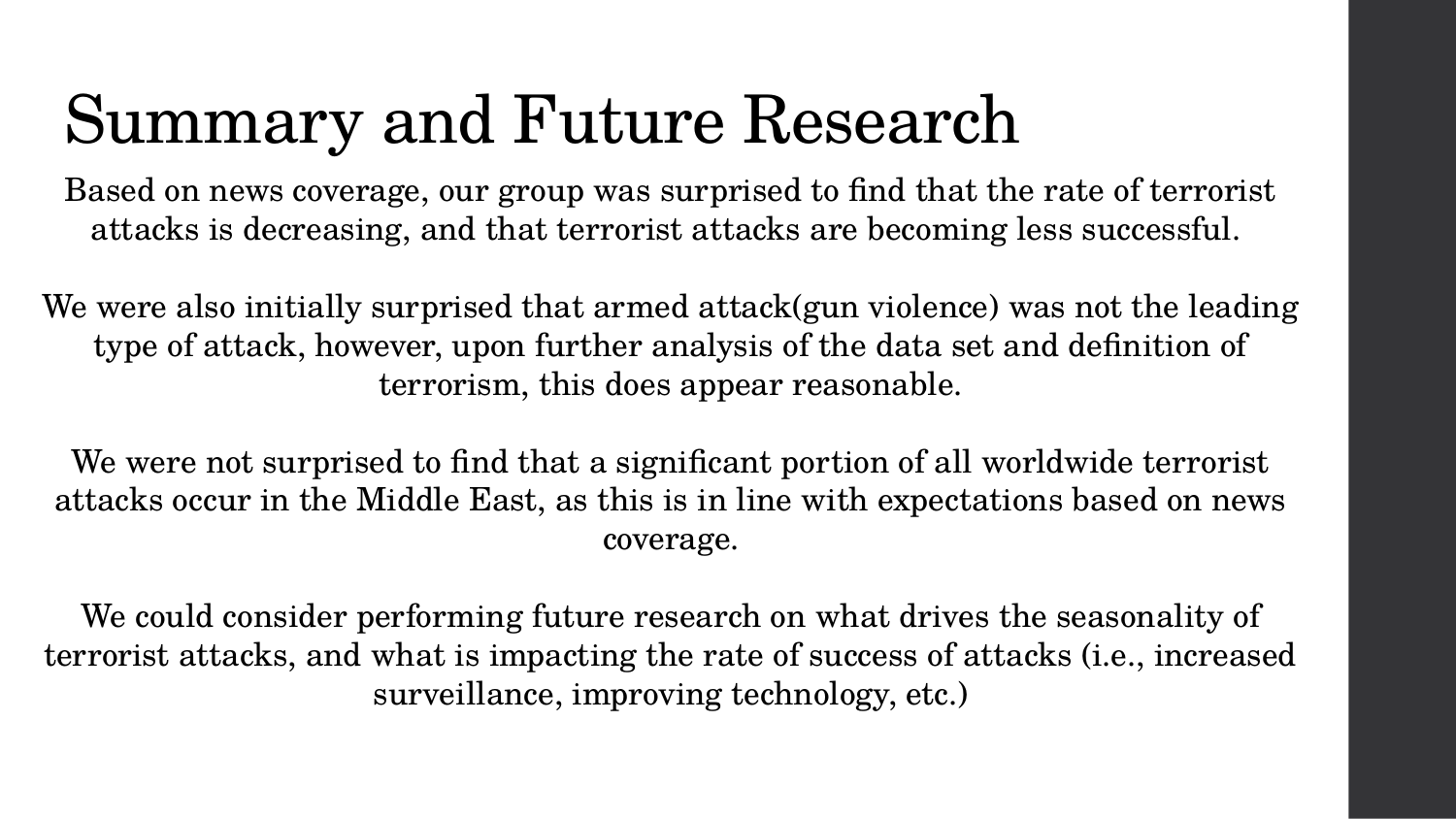

# Summary and Future Research
Based on news coverage, our group was surprised to find that the rate of terrorist attacks is decreasing, and that terrorist attacks are becoming less successful.

We were also initially surprised that armed attack(gun violence) was not the leading type of attack, however, upon further analysis of the data set and definition of terrorism, this does appear reasonable.

We were not surprised to find that a significant portion of all worldwide terrorist attacks occur in the Middle East, as this is in line with expectations based on news coverage.

We could consider performing future research on what drives the seasonality of terrorist attacks, and what is impacting the rate of success of attacks (i.e., increased surveillance, improving technology, etc.)